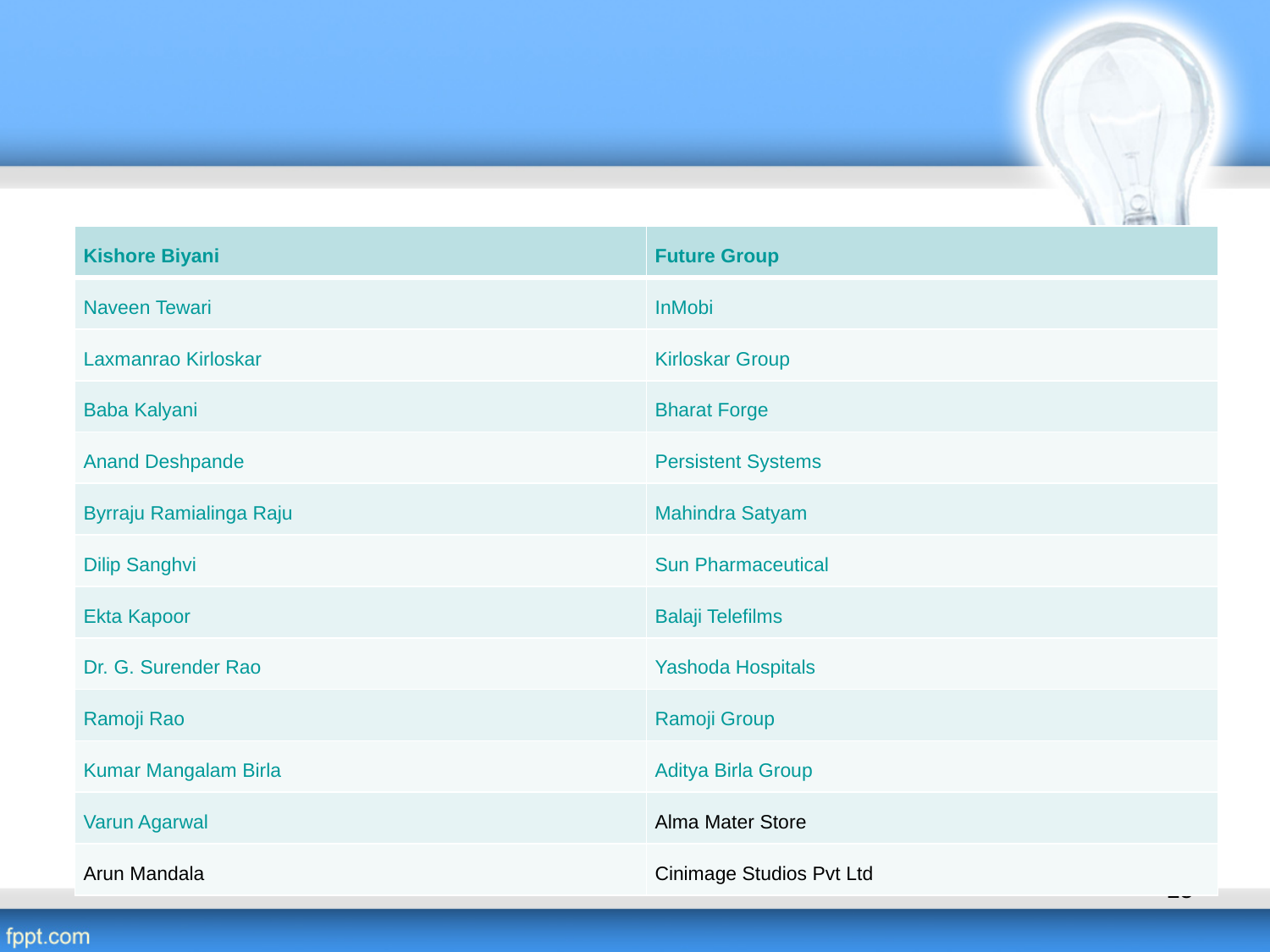

| Kishore Biyani | Future Group |
| --- | --- |
| Naveen Tewari | InMobi |
| Laxmanrao Kirloskar | Kirloskar Group |
| Baba Kalyani | Bharat Forge |
| Anand Deshpande | Persistent Systems |
| Byrraju Ramialinga Raju | Mahindra Satyam |
| Dilip Sanghvi | Sun Pharmaceutical |
| Ekta Kapoor | Balaji Telefilms |
| Dr. G. Surender Rao | Yashoda Hospitals |
| Ramoji Rao | Ramoji Group |
| Kumar Mangalam Birla | Aditya Birla Group |
| Varun Agarwal | Alma Mater Store |
| Arun Mandala | Cinimage Studios Pvt Ltd |
15